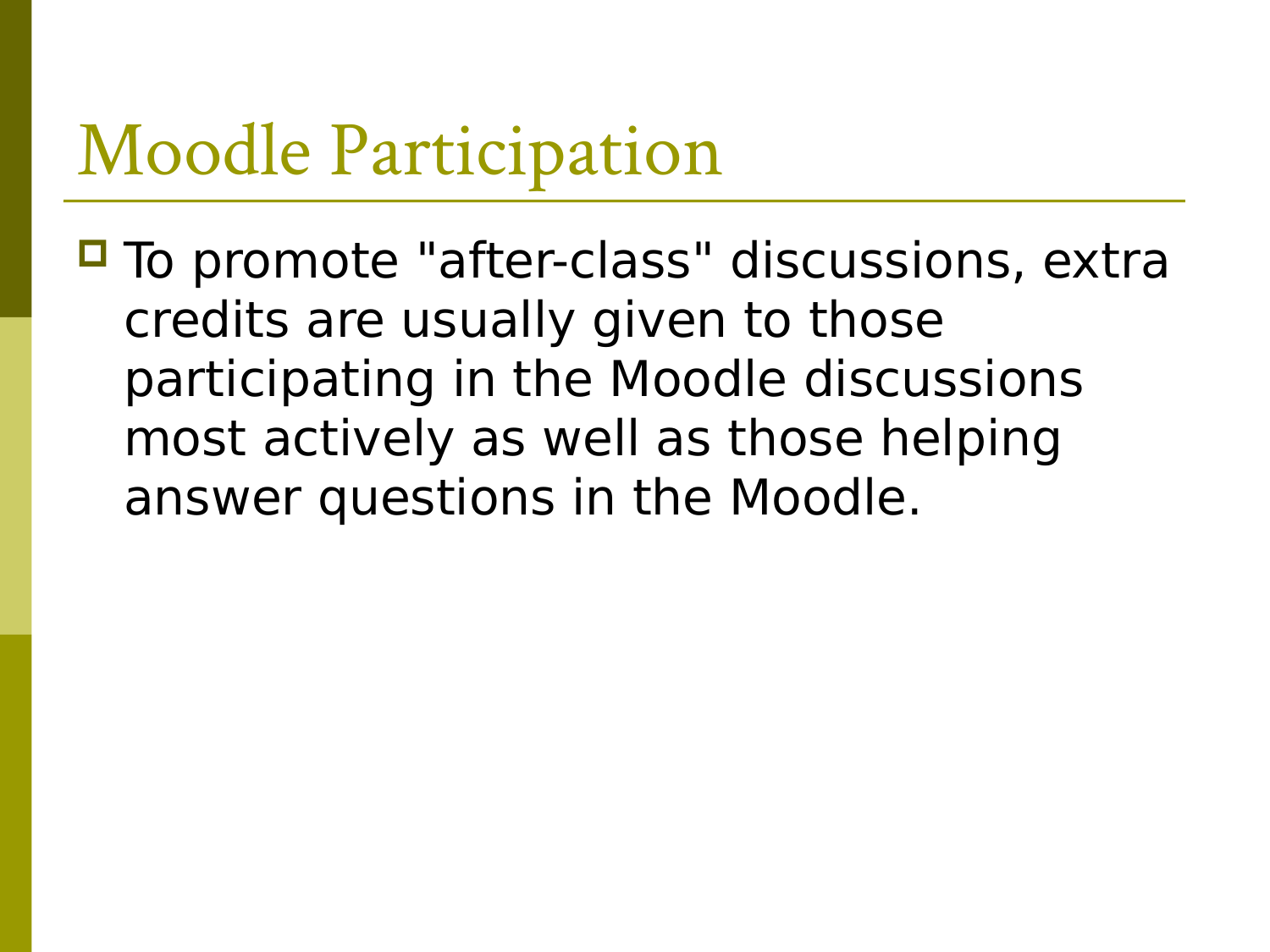

# Moodle Participation
To promote "after-class" discussions, extra credits are usually given to those participating in the Moodle discussions most actively as well as those helping answer questions in the Moodle.